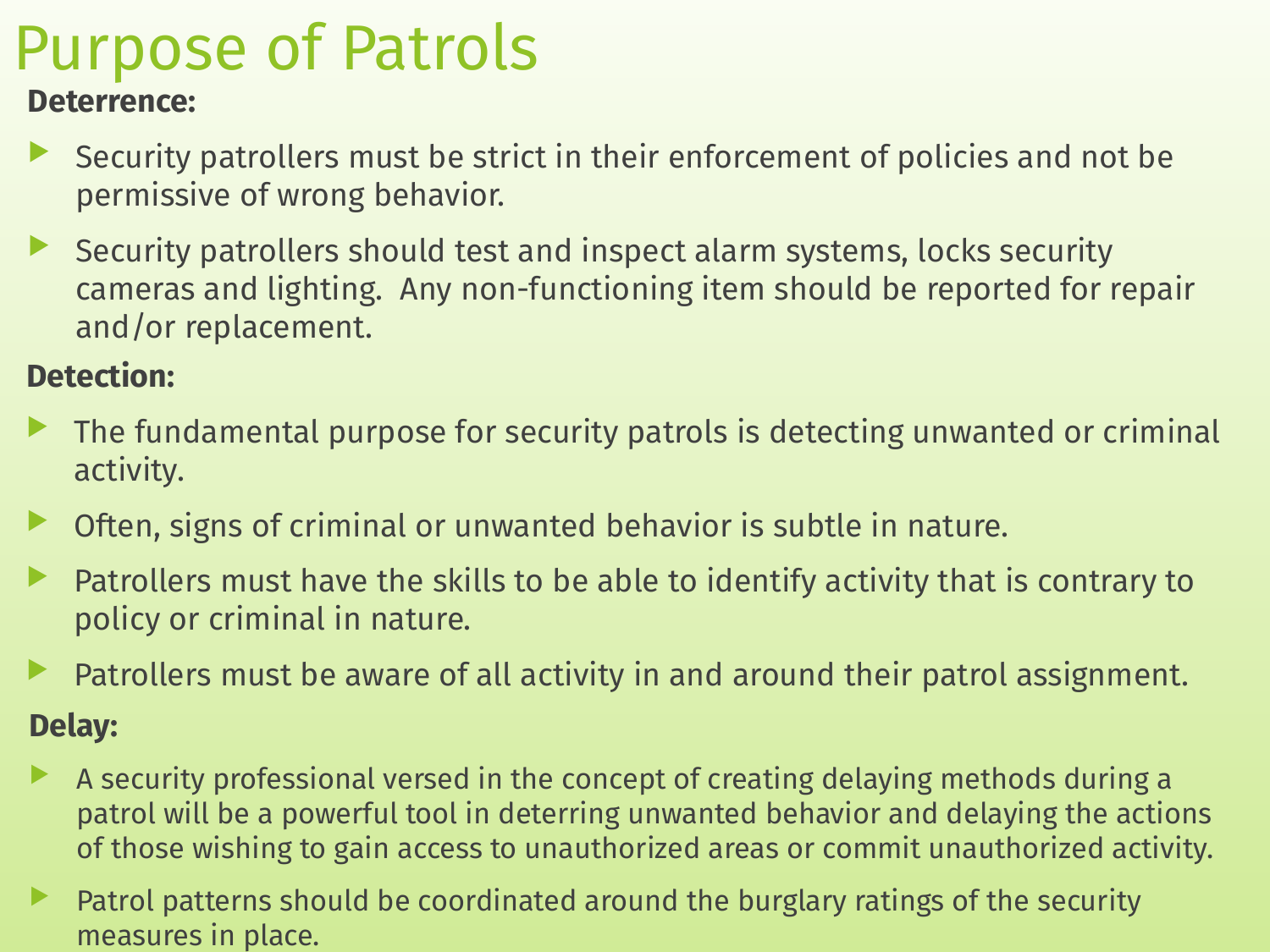

# Purpose of Patrols
Deterrence:
Security patrollers must be strict in their enforcement of policies and not be permissive of wrong behavior.
Security patrollers should test and inspect alarm systems, locks security cameras and lighting.  Any non-functioning item should be reported for repair and/or replacement.
Detection:
The fundamental purpose for security patrols is detecting unwanted or criminal activity.
Often, signs of criminal or unwanted behavior is subtle in nature.
Patrollers must have the skills to be able to identify activity that is contrary to policy or criminal in nature.
Patrollers must be aware of all activity in and around their patrol assignment.

Delay:
A security professional versed in the concept of creating delaying methods during a patrol will be a powerful tool in deterring unwanted behavior and delaying the actions of those wishing to gain access to unauthorized areas or commit unauthorized activity.
Patrol patterns should be coordinated around the burglary ratings of the security measures in place.
3